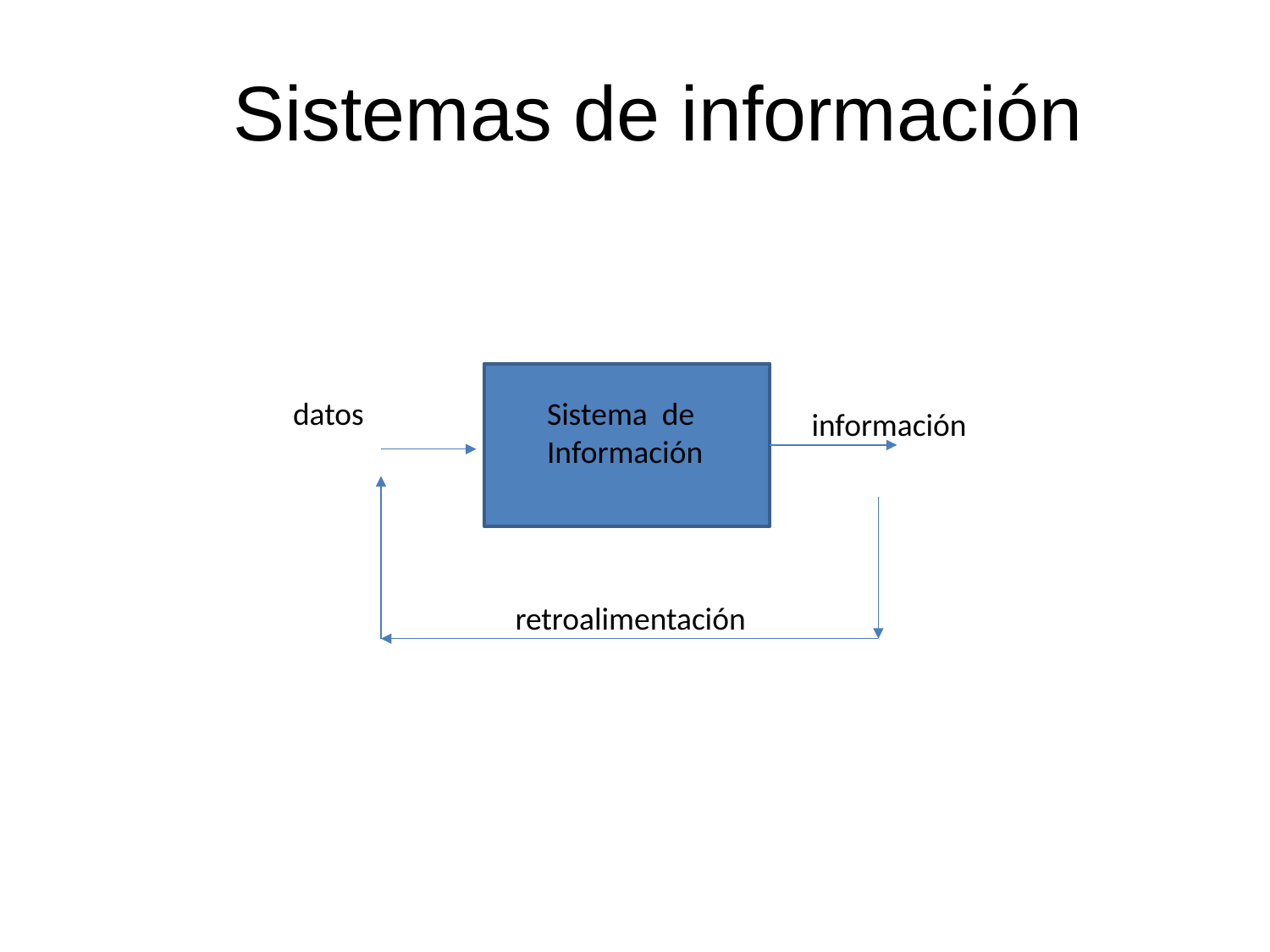

# Sistemas de información

datos
Sistema  de Información
información
retroalimentación